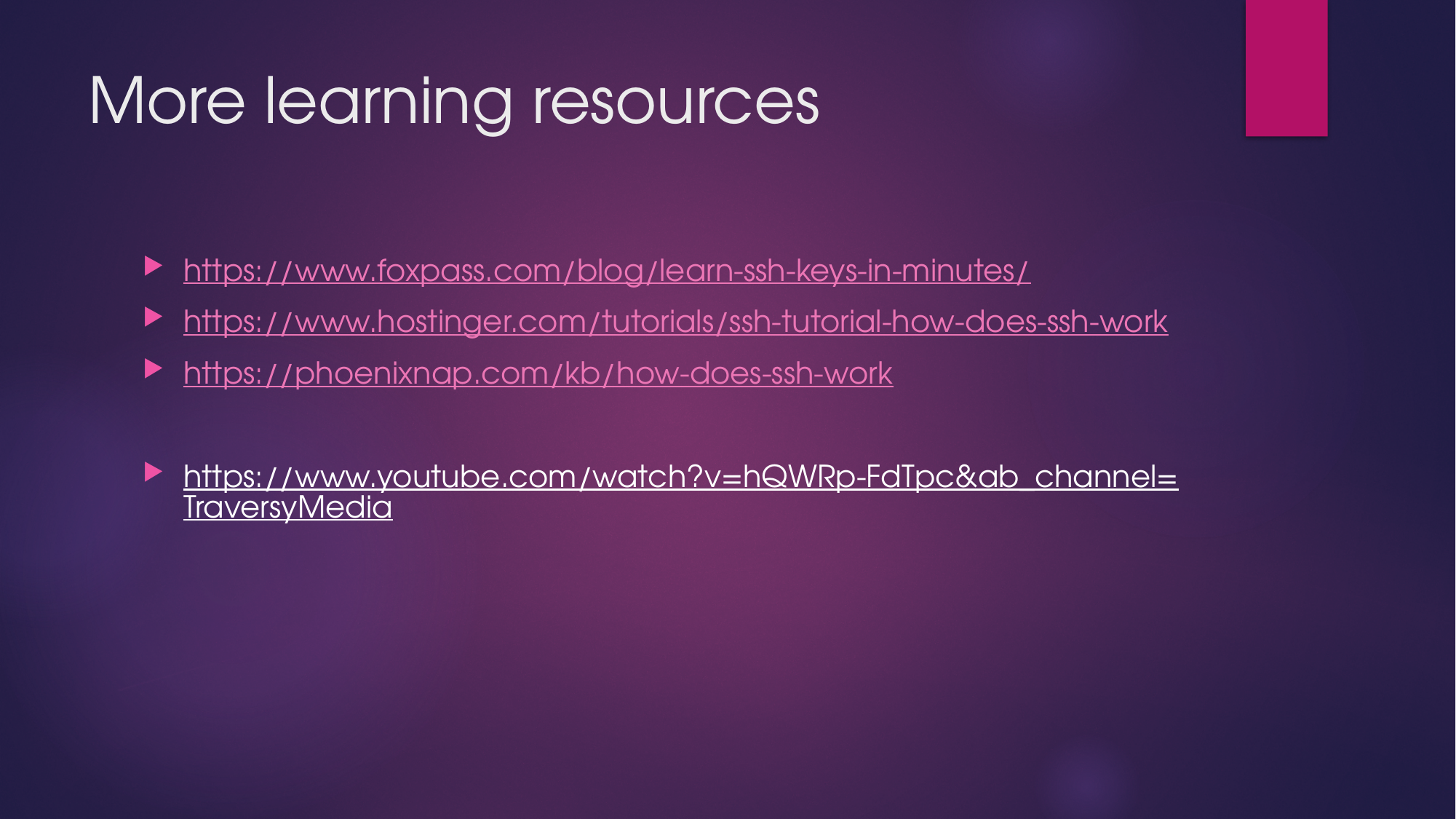

# More learning resources
https://www.foxpass.com/blog/learn-ssh-keys-in-minutes/
https://www.hostinger.com/tutorials/ssh-tutorial-how-does-ssh-work
https://phoenixnap.com/kb/how-does-ssh-work

https://www.youtube.com/watch?v=hQWRp-FdTpc&ab_channel=TraversyMedia